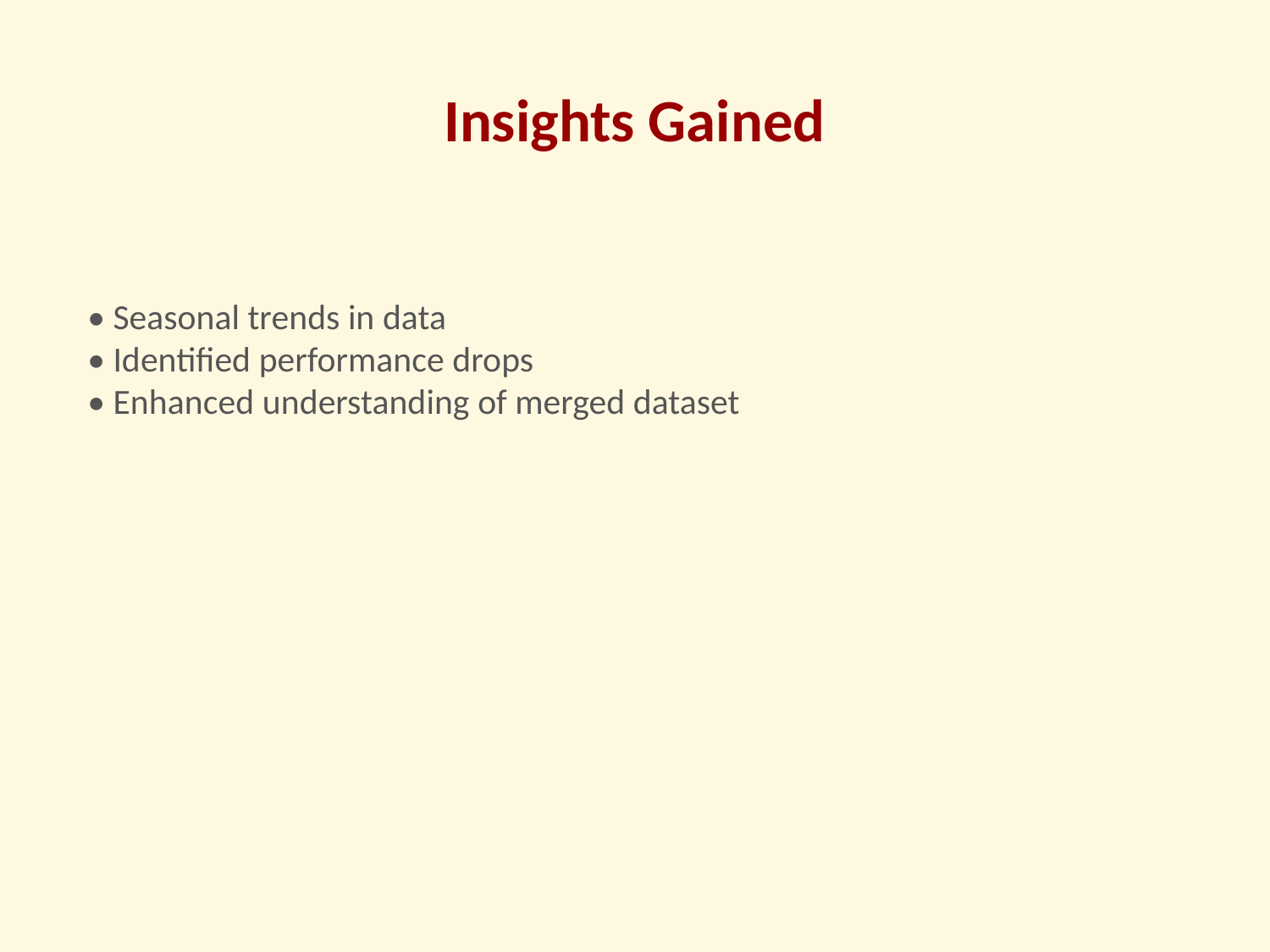

# Insights Gained

• Seasonal trends in data
• Identified performance drops
• Enhanced understanding of merged dataset